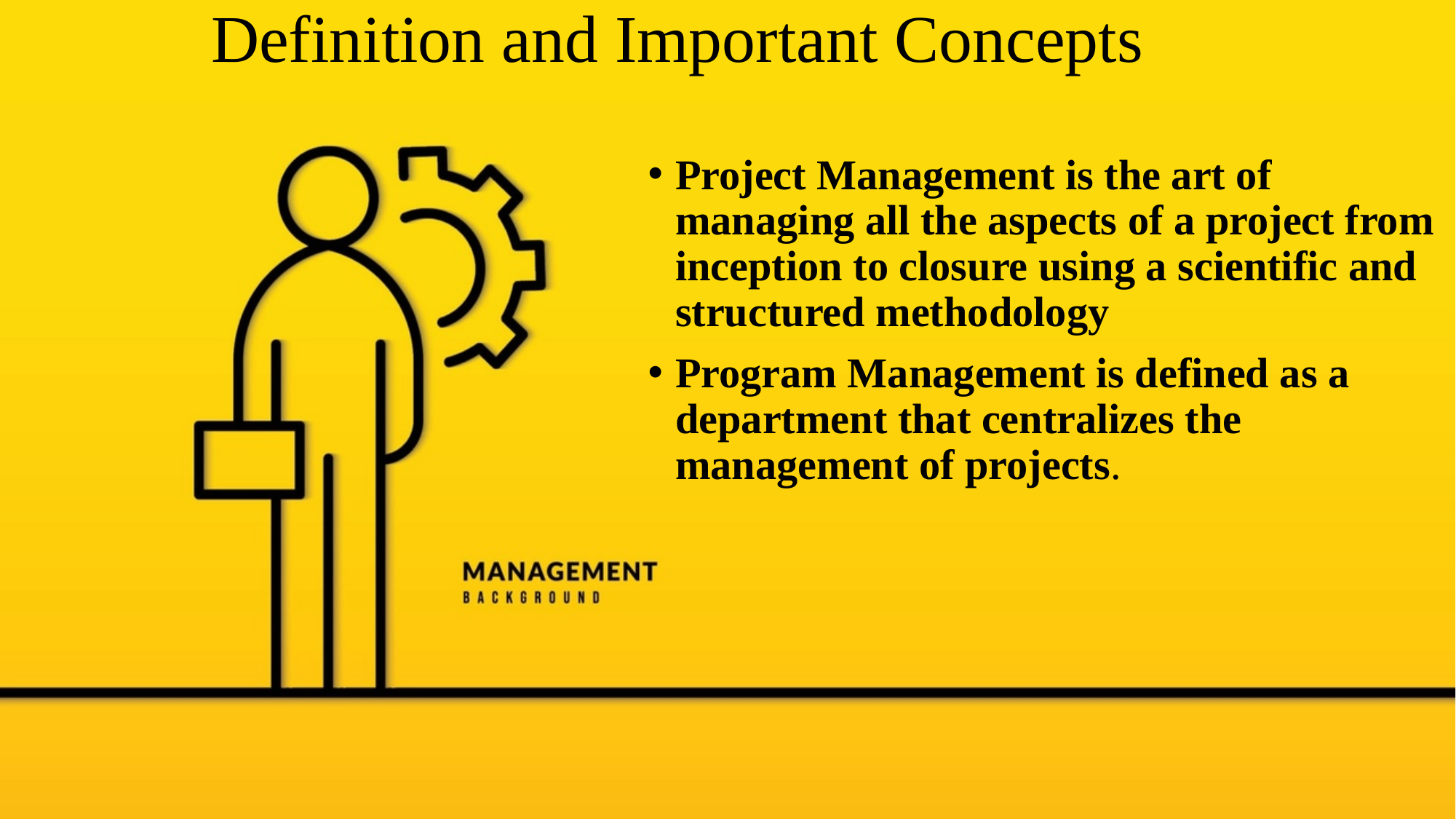

# Definition and Important Concepts
Project Management is the art of managing all the aspects of a project from inception to closure using a scientific and structured methodology
Program Management is defined as a department that centralizes the management of projects.